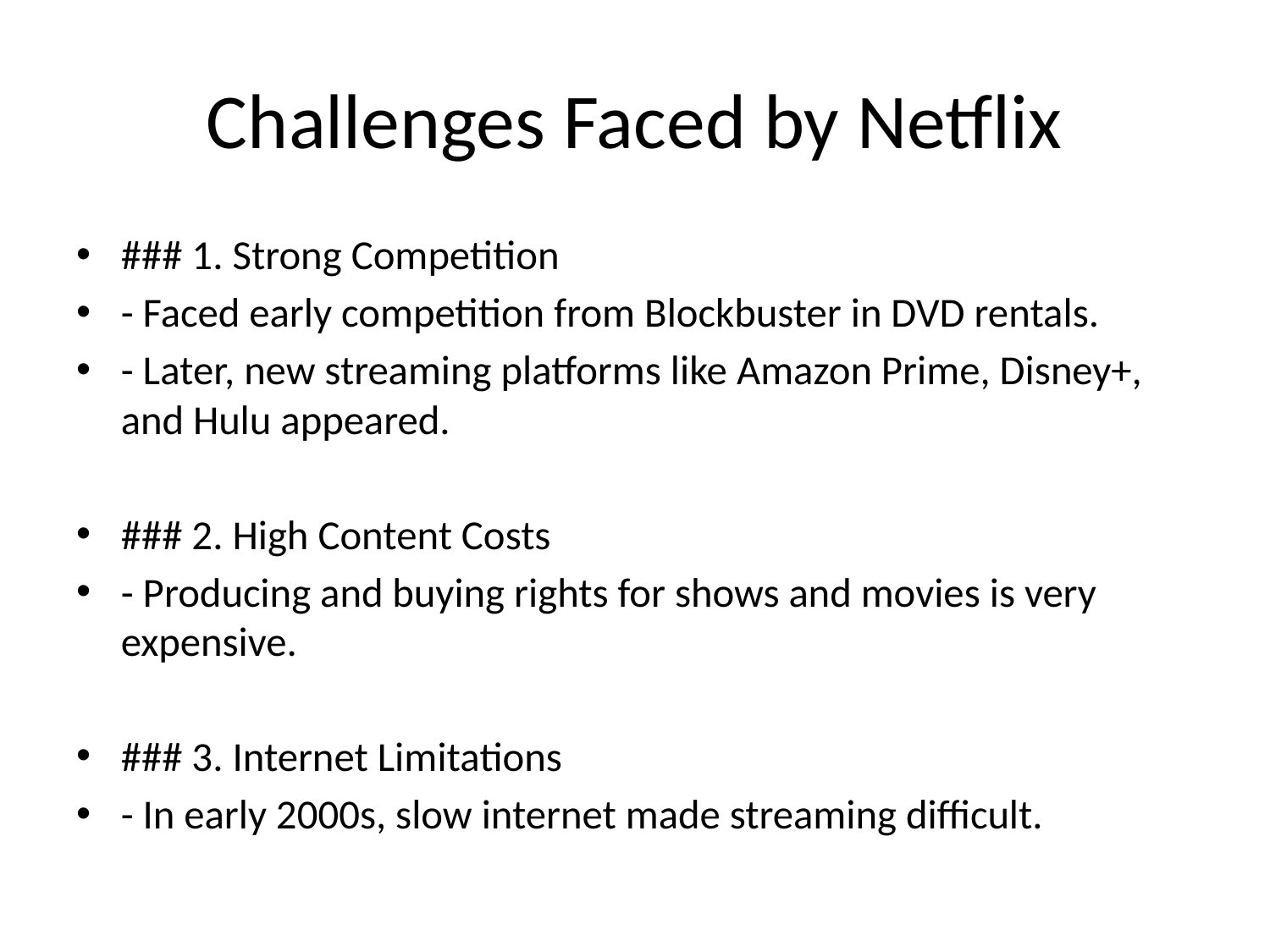

# Challenges Faced by Netflix
### 1. Strong Competition
- Faced early competition from Blockbuster in DVD rentals.
- Later, new streaming platforms like Amazon Prime, Disney+, and Hulu appeared.

### 2. High Content Costs
- Producing and buying rights for shows and movies is very expensive.

### 3. Internet Limitations
- In early 2000s, slow internet made streaming difficult.